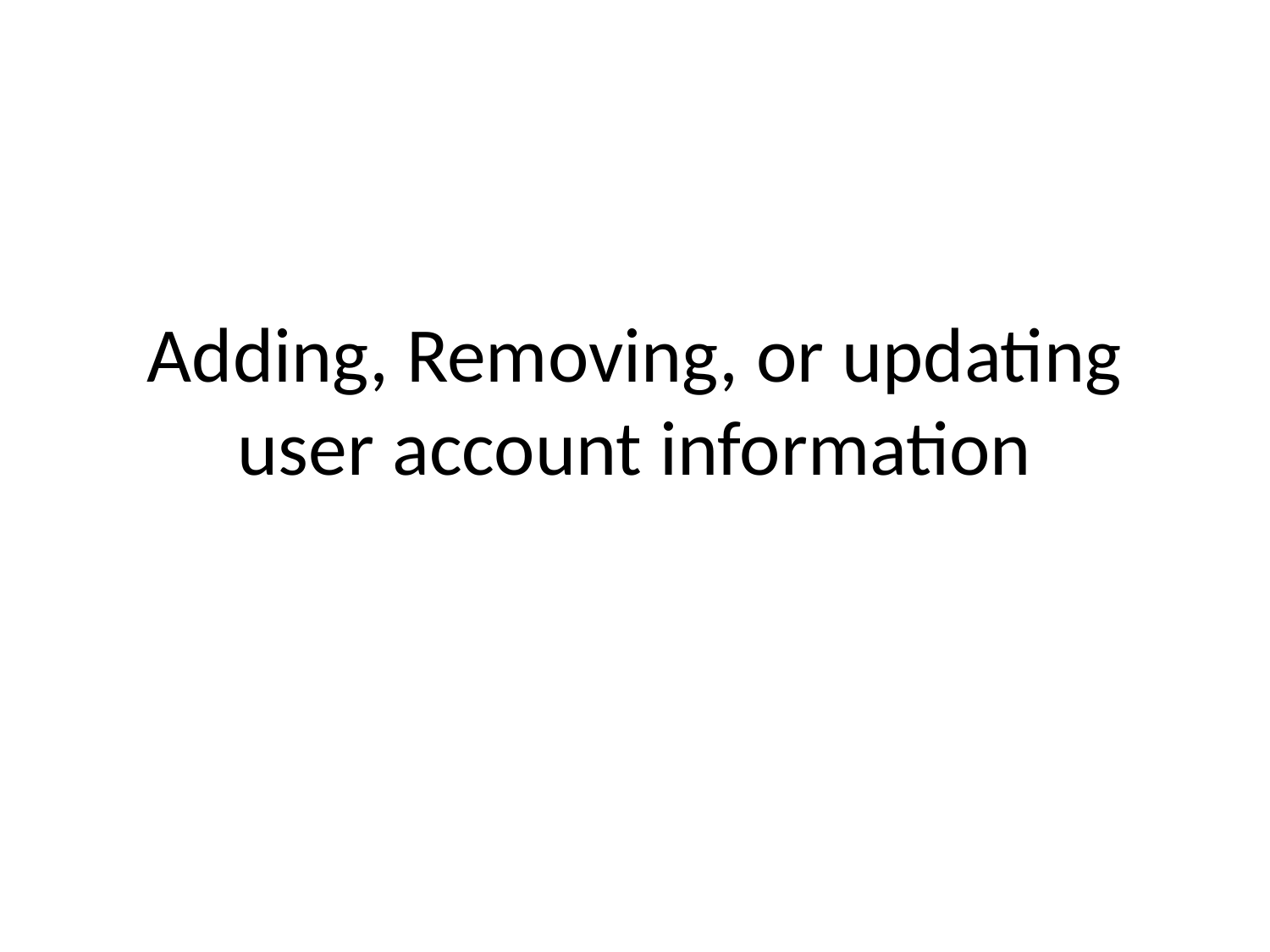

# Adding, Removing, or updating user account information